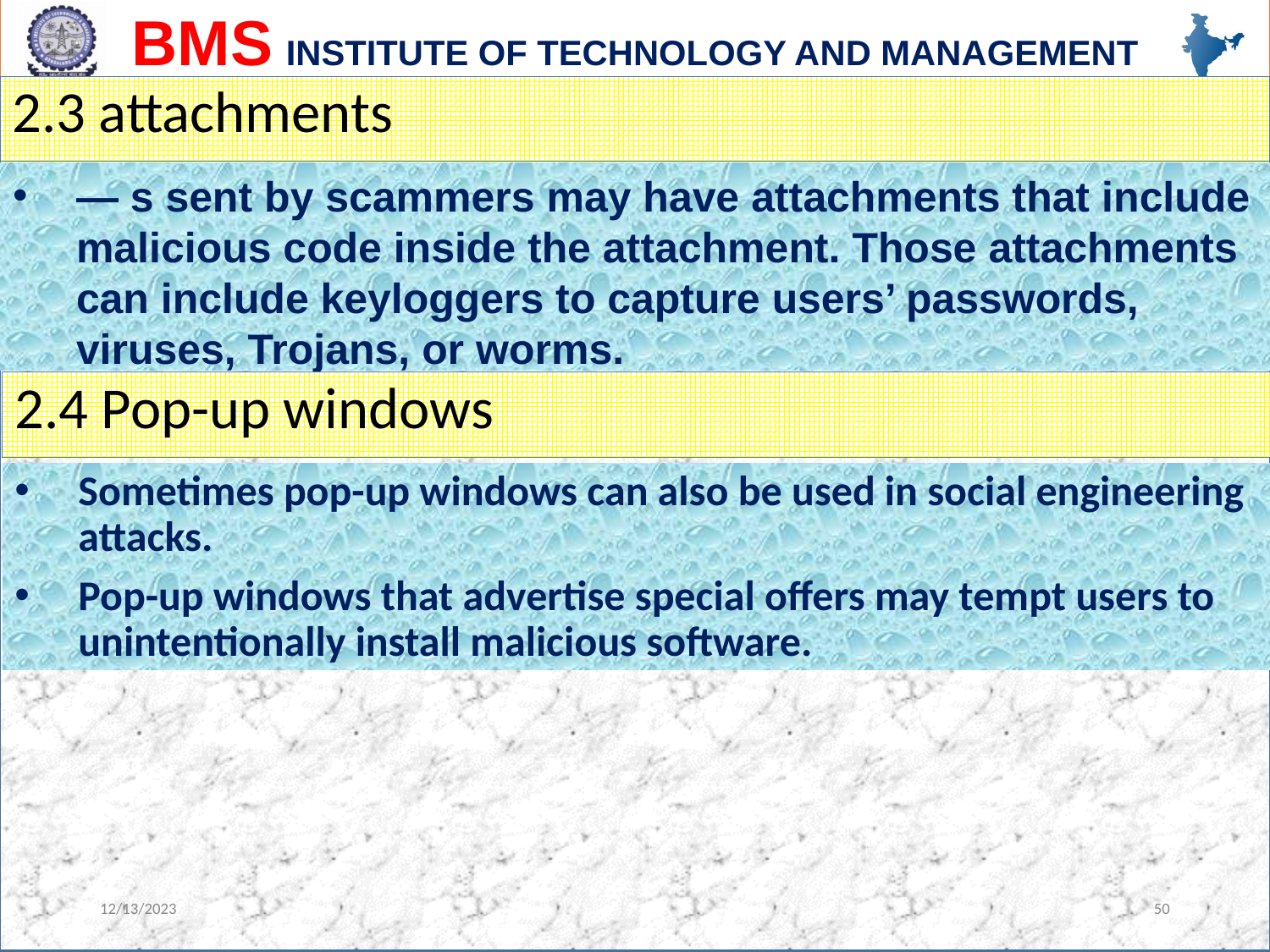

# 2.3 attachments
— s sent by scammers may have attachments that include malicious code inside the attachment. Those attachments can include keyloggers to capture users’ passwords, viruses, Trojans, or worms.
2.4 Pop-up windows
Sometimes pop-up windows can also be used in social engineering attacks.
Pop-up windows that advertise special offers may tempt users to unintentionally install malicious software.
12/13/2023
50